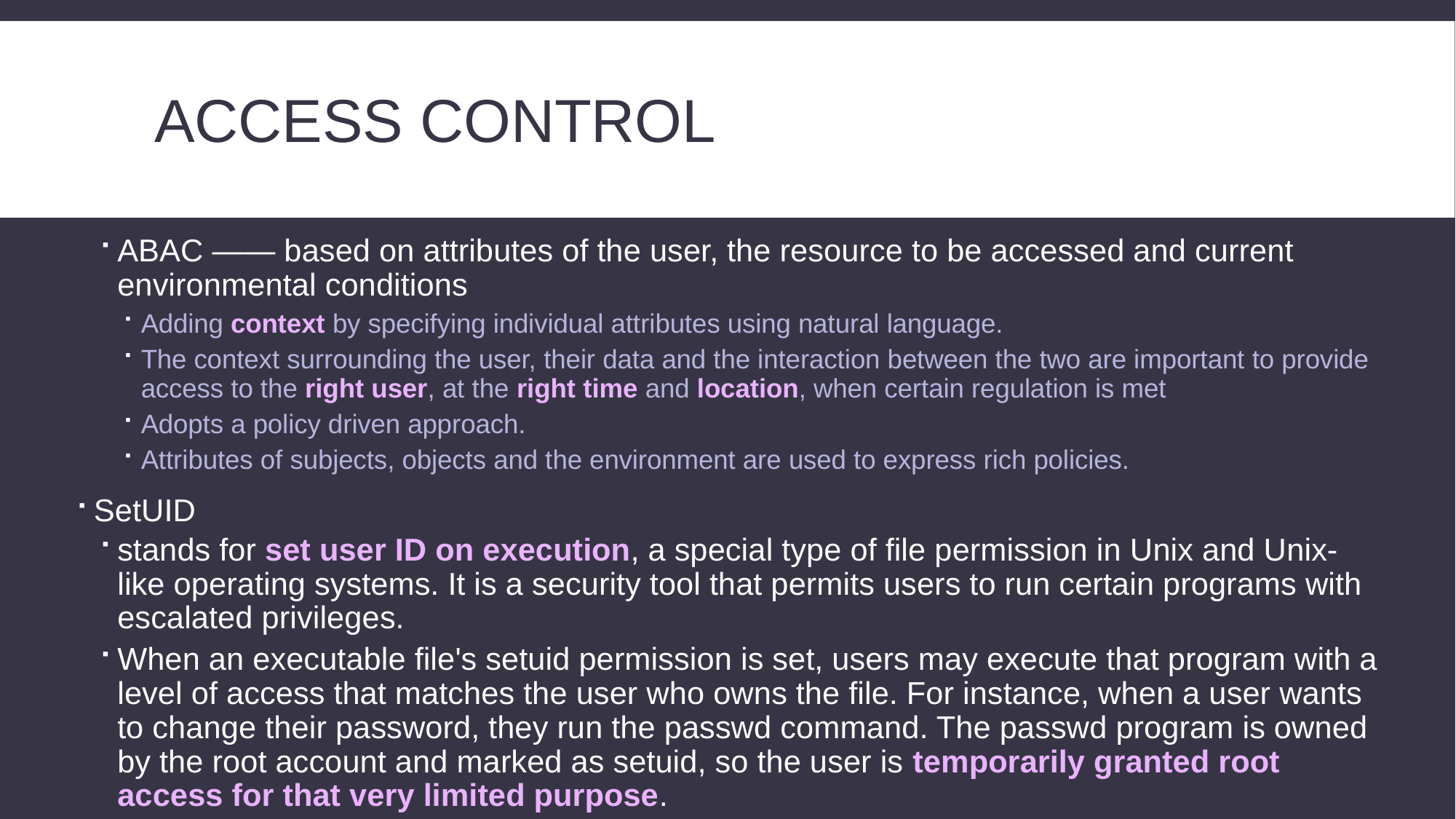

# Access control
ABAC —— based on attributes of the user, the resource to be accessed and current environmental conditions
Adding context by specifying individual attributes using natural language.
The context surrounding the user, their data and the interaction between the two are important to provide access to the right user, at the right time and location, when certain regulation is met
Adopts a policy driven approach.
Attributes of subjects, objects and the environment are used to express rich policies.
SetUID
stands for set user ID on execution, a special type of file permission in Unix and Unix-like operating systems. It is a security tool that permits users to run certain programs with escalated privileges.
When an executable file's setuid permission is set, users may execute that program with a level of access that matches the user who owns the file. For instance, when a user wants to change their password, they run the passwd command. The passwd program is owned by the root account and marked as setuid, so the user is temporarily granted root access for that very limited purpose.